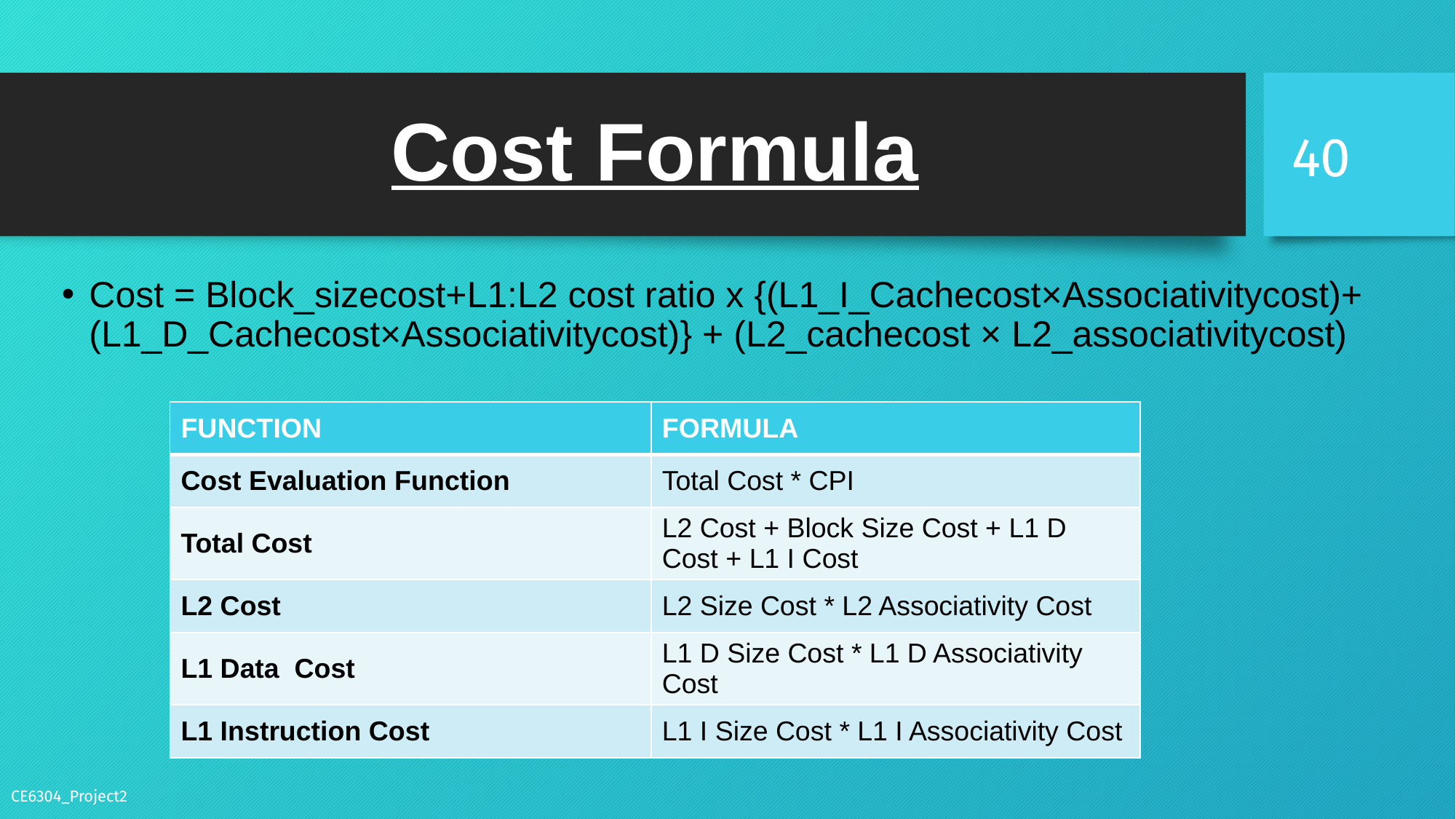

40
# Cost Formula
Cost = Block_sizecost+L1:L2 cost ratio x {(L1_I_Cachecost×Associativitycost)+ (L1_D_Cachecost×Associativitycost)} + (L2_cachecost × L2_associativitycost)
| FUNCTION | FORMULA |
| --- | --- |
| Cost Evaluation Function | Total Cost \* CPI |
| Total Cost | L2 Cost + Block Size Cost + L1 D Cost + L1 I Cost |
| L2 Cost | L2 Size Cost \* L2 Associativity Cost |
| L1 Data Cost | L1 D Size Cost \* L1 D Associativity Cost |
| L1 Instruction Cost | L1 I Size Cost \* L1 I Associativity Cost |
CE6304_Project2